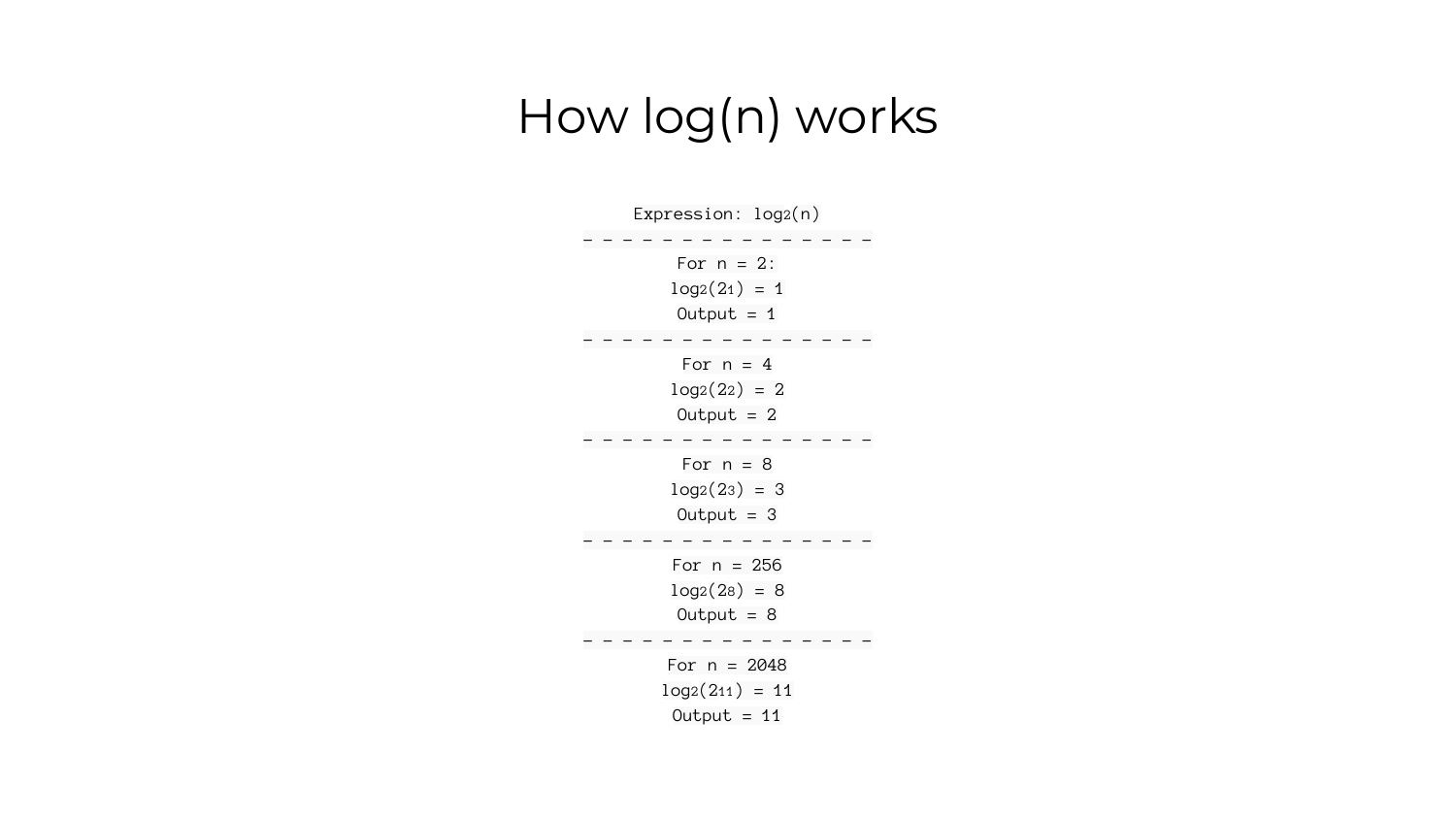

# How log(n) works
Expression: log2(n)
- - - - - - - - - - - - - - -
For n = 2:
log2(21) = 1
Output = 1
- - - - - - - - - - - - - - -
For n = 4
log2(22) = 2
Output = 2
- - - - - - - - - - - - - - -
For n = 8
log2(23) = 3
Output = 3
- - - - - - - - - - - - - - -
For n = 256
log2(28) = 8
Output = 8
- - - - - - - - - - - - - - -
For n = 2048
log2(211) = 11
Output = 11